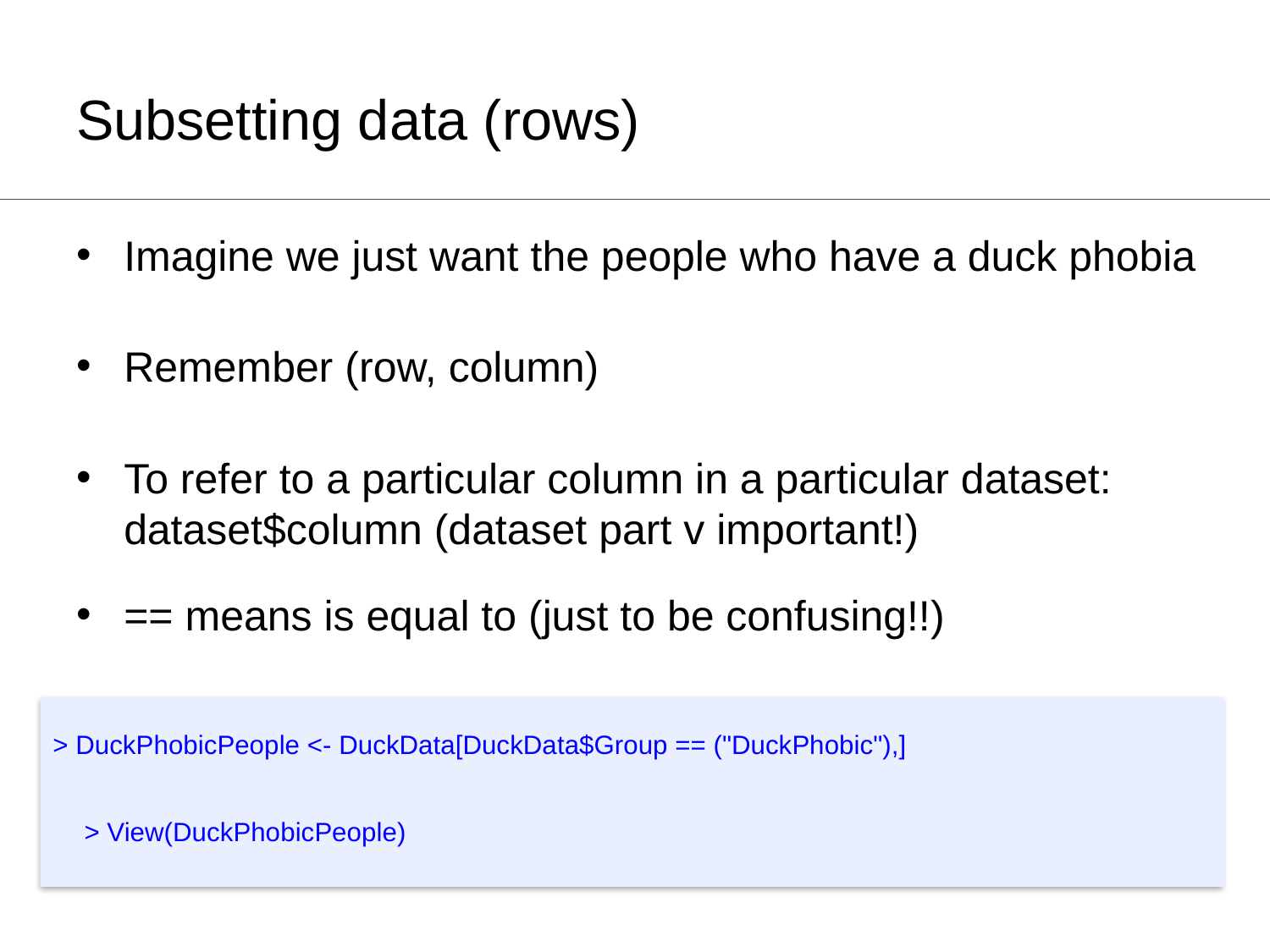

# Subsetting data (rows)
Imagine we just want the people who have a duck phobia
Remember (row, column)
To refer to a particular column in a particular dataset: dataset$column (dataset part v important!)
== means is equal to (just to be confusing!!)

> DuckPhobicPeople <- DuckData[DuckData$Group == ("DuckPhobic"),]
> View(DuckPhobicPeople)